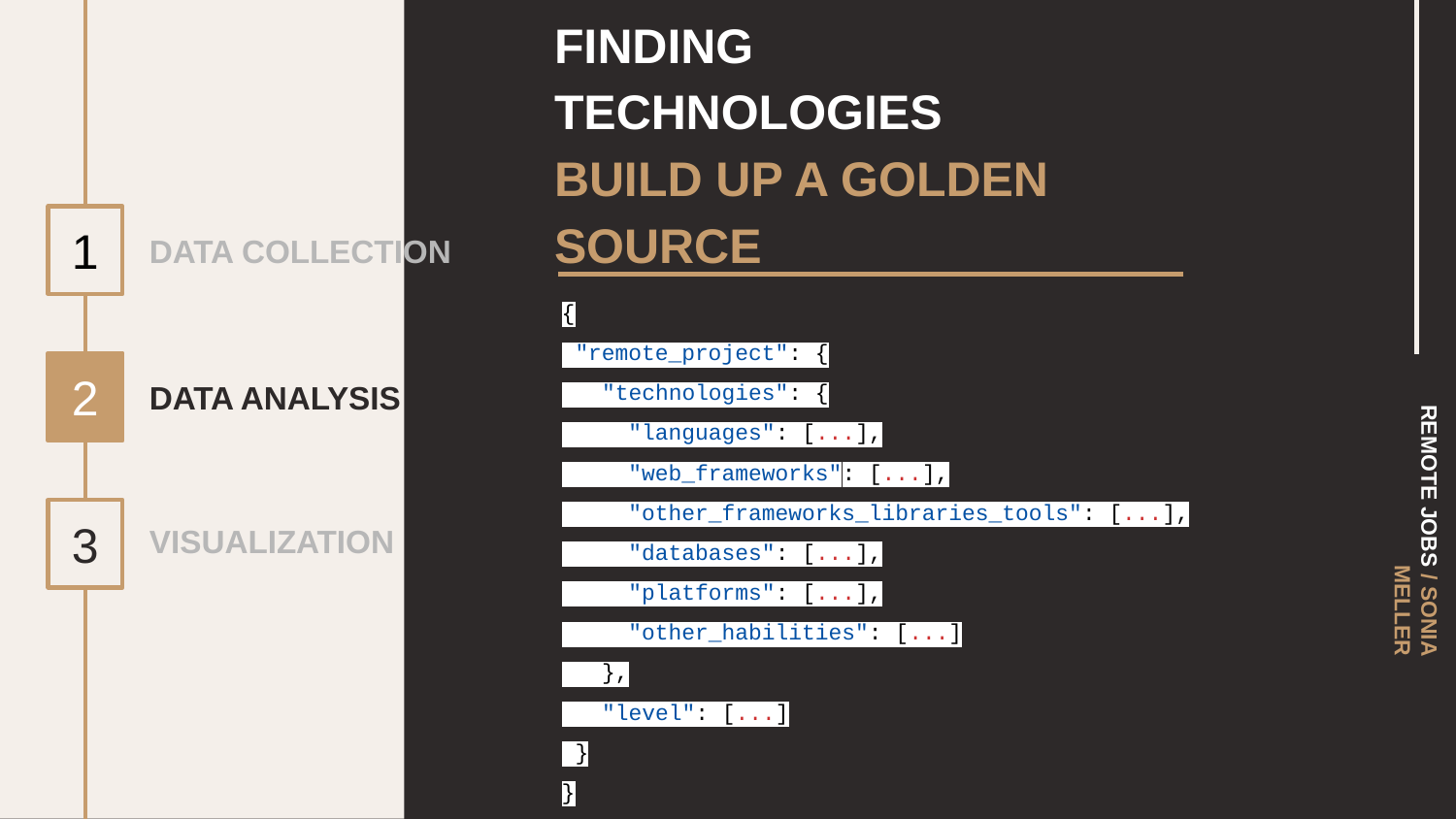

# FINDING TECHNOLOGIES
BUILD UP A GOLDEN SOURCE
DATA COLLECTION
1
{
 "remote_project": {
   "technologies": {
     "languages": [...],
     "web_frameworks": [...],
     "other_frameworks_libraries_tools": [...],
     "databases": [...],
     "platforms": [...],
     "other_habilities": [...]
   },
   "level": [...]
 }
}

DATA ANALYSIS
2
VISUALIZATION
REMOTE JOBS / SONIA MELLER
3